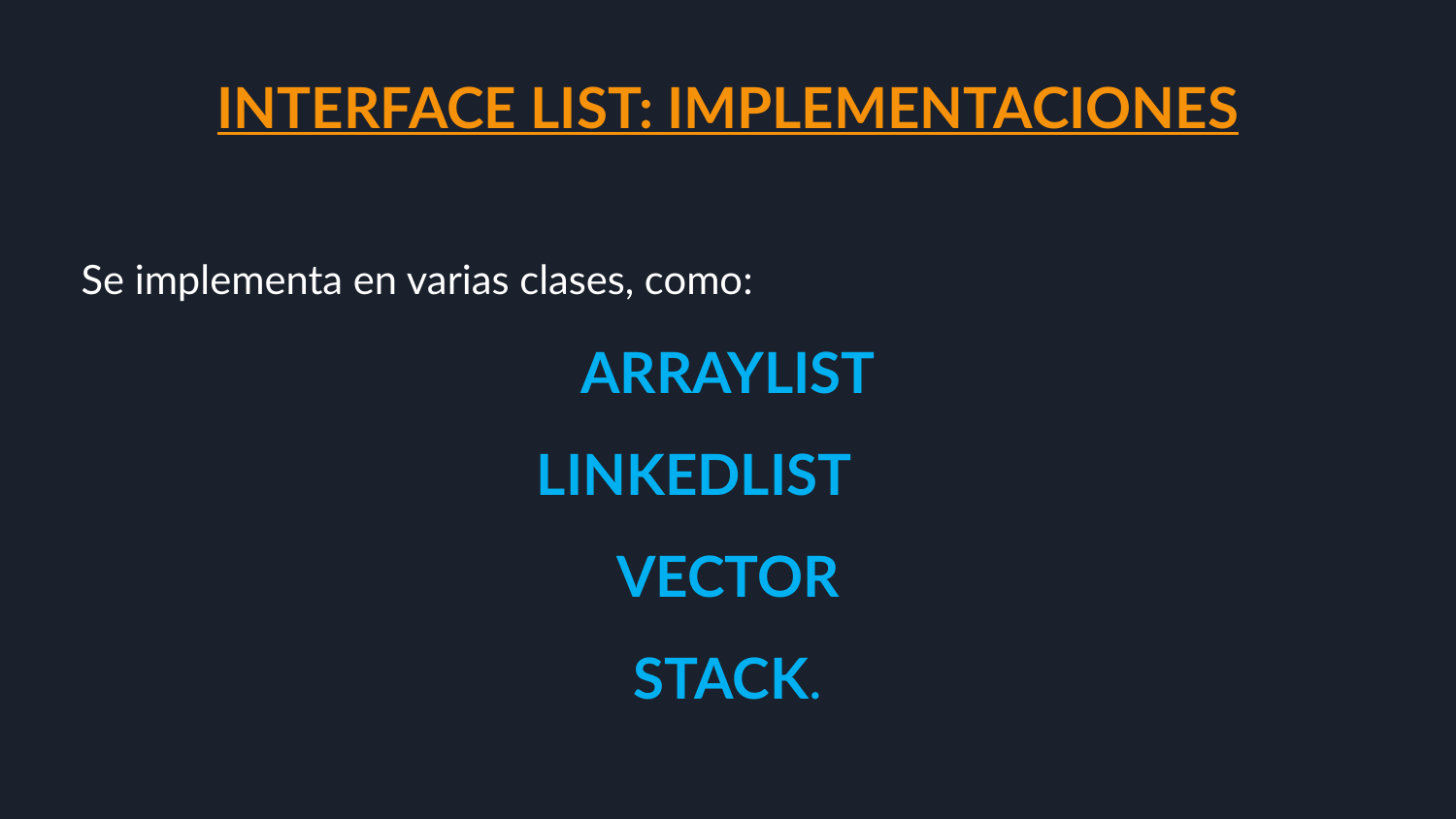

INTERFACE LIST: IMPLEMENTACIONES
Se implementa en varias clases, como:
ARRAYLIST
LINKEDLIST
VECTOR
STACK.